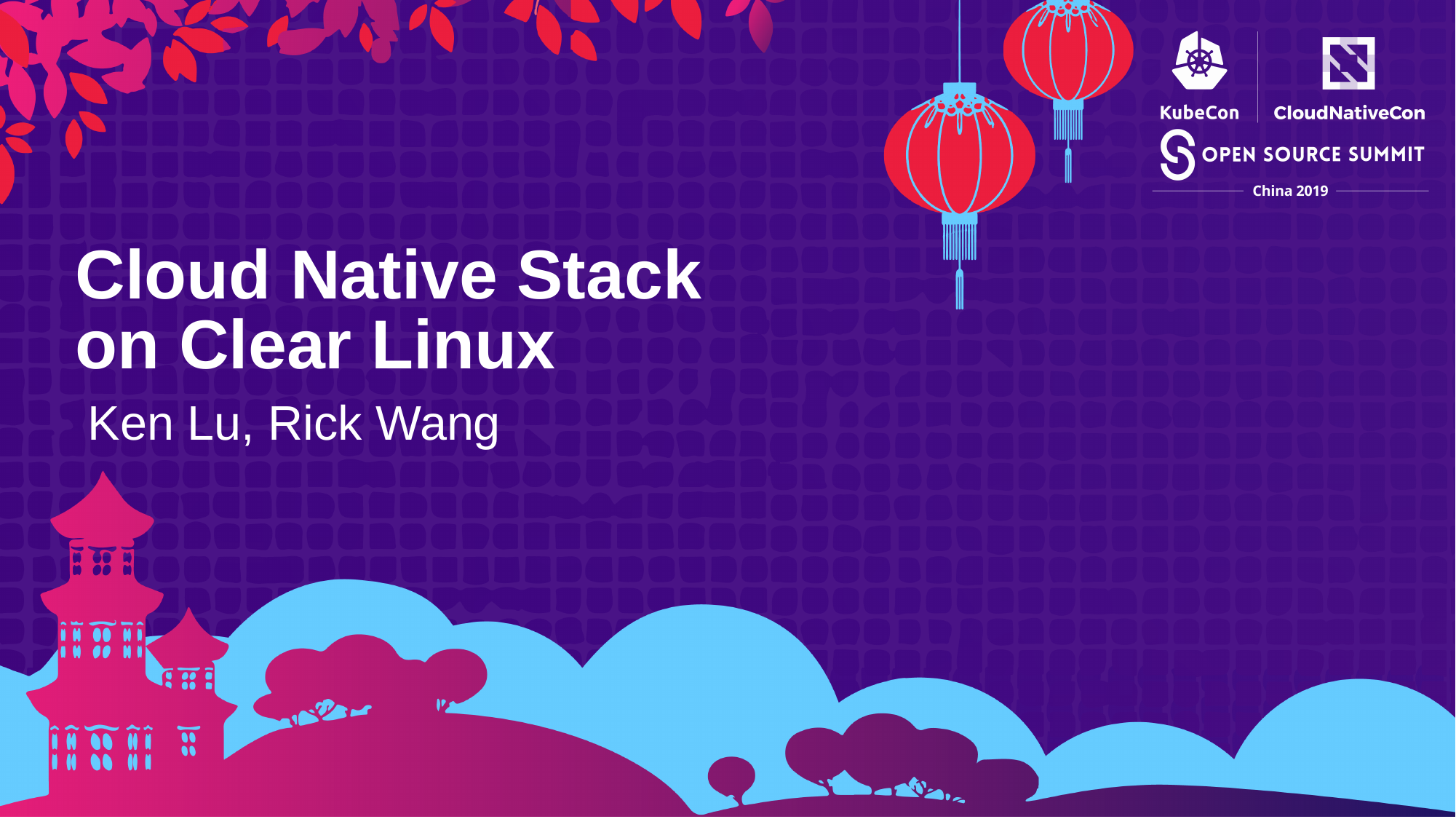

Cloud Native Stack on Clear Linux
Ken Lu, Rick Wang